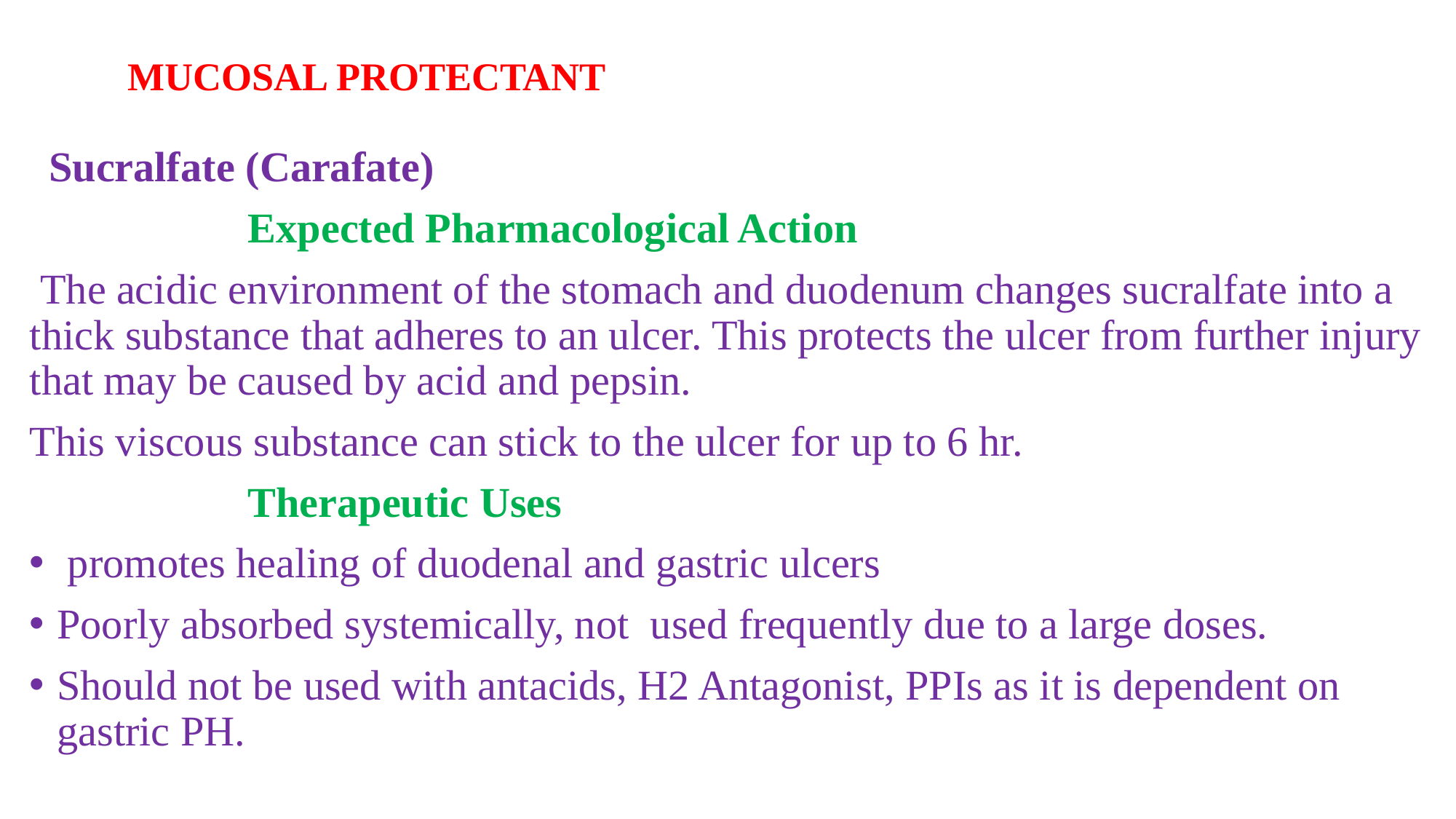

# MUCOSAL PROTECTANT
  Sucralfate (Carafate)
		Expected Pharmacological Action
 The acidic environment of the stomach and duodenum changes sucralfate into a thick substance that adheres to an ulcer. This protects the ulcer from further injury that may be caused by acid and pepsin.
This viscous substance can stick to the ulcer for up to 6 hr.
 		Therapeutic Uses
 promotes healing of duodenal and gastric ulcers
Poorly absorbed systemically, not  used frequently due to a large doses.
Should not be used with antacids, H2 Antagonist, PPIs as it is dependent on gastric PH.